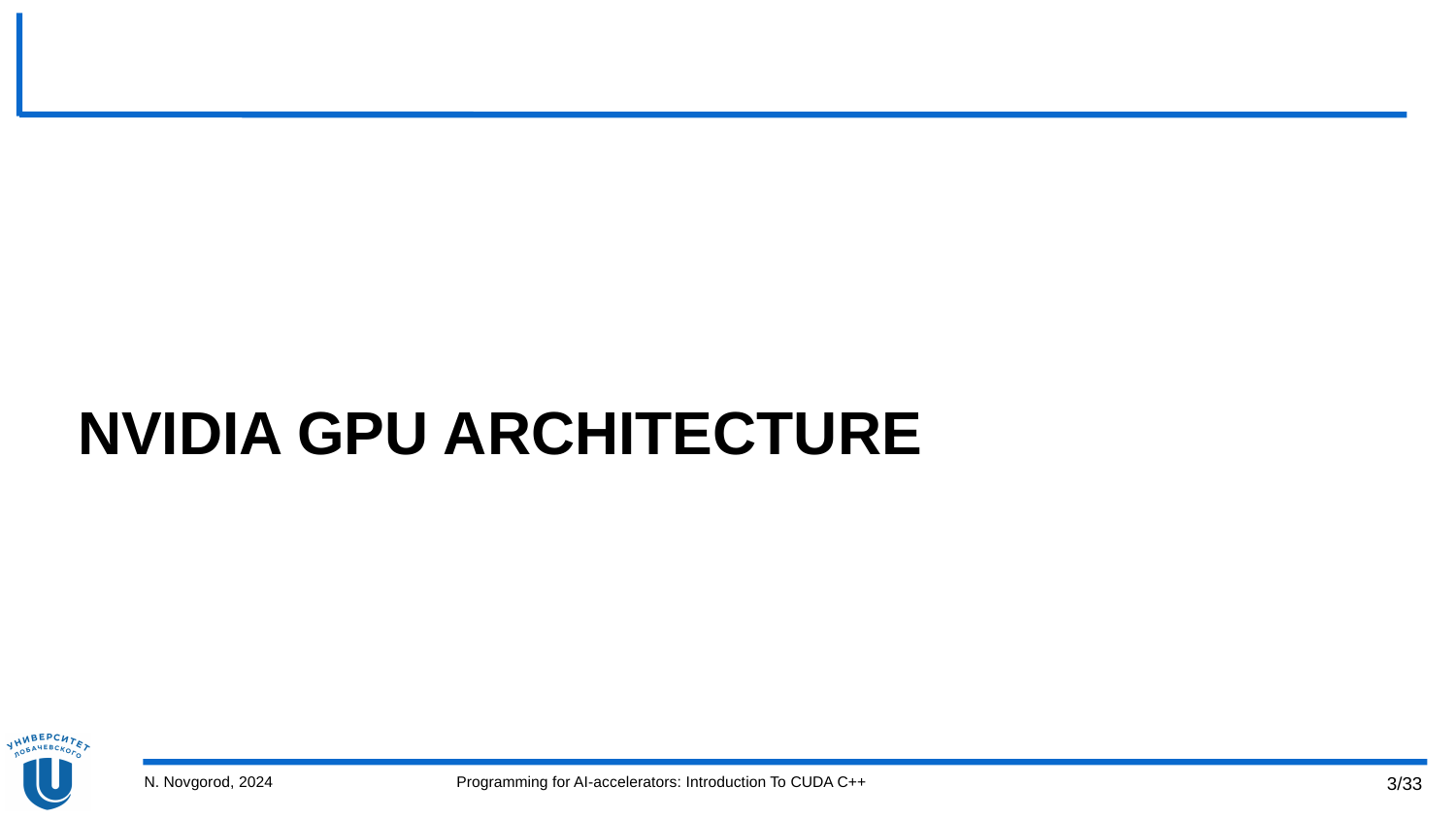

# Nvidia GPU Architecture
N. Novgorod, 2024
Programming for AI-accelerators: Introduction To CUDA C++
3/33